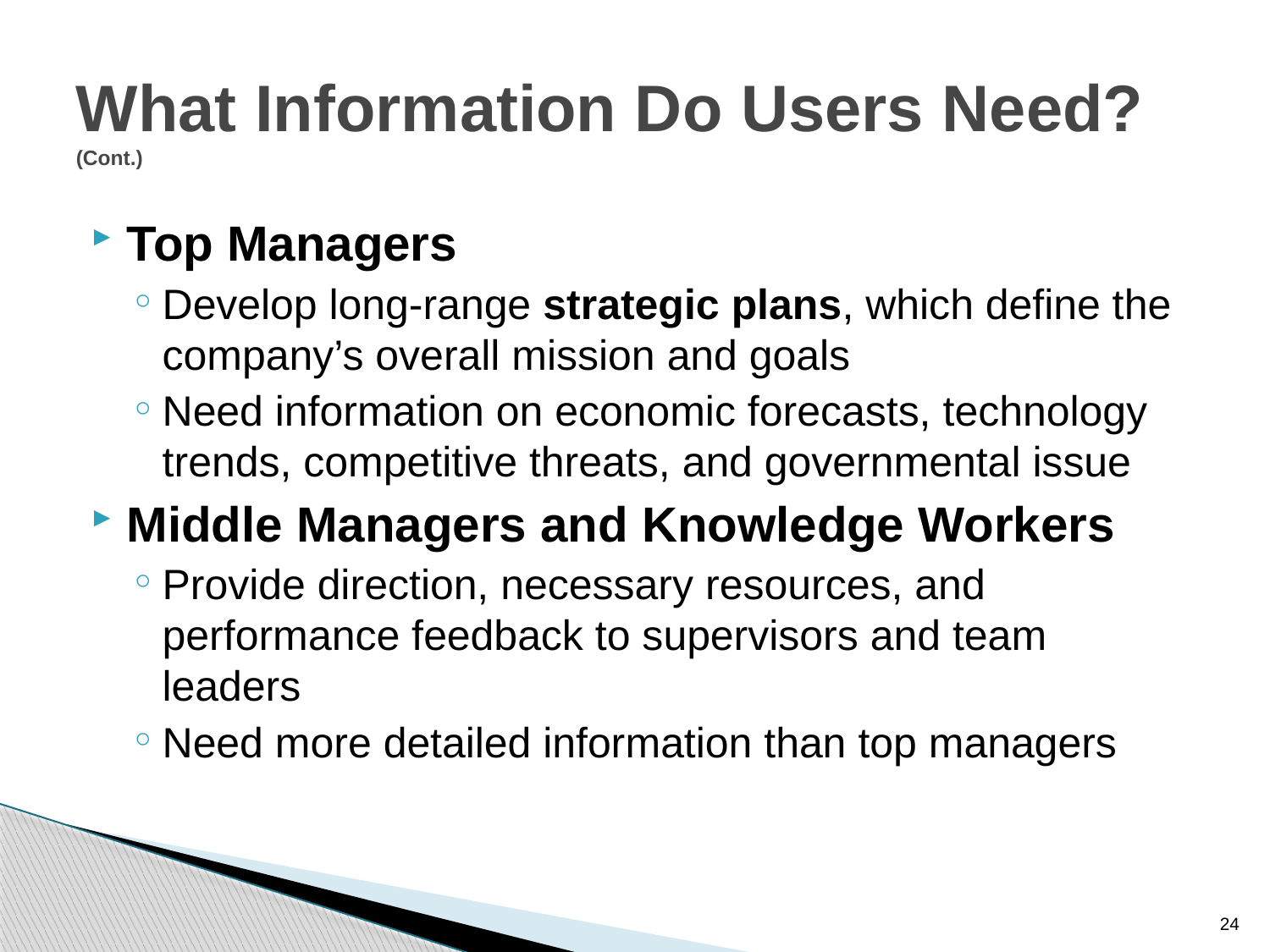

# What Information Do Users Need? (Cont.)
Top Managers
Develop long-range strategic plans, which define the company’s overall mission and goals
Need information on economic forecasts, technology  trends, competitive threats, and governmental issue
Middle Managers and Knowledge Workers
Provide direction, necessary resources, and performance feedback to supervisors and team leaders
Need more detailed information than top managers
24